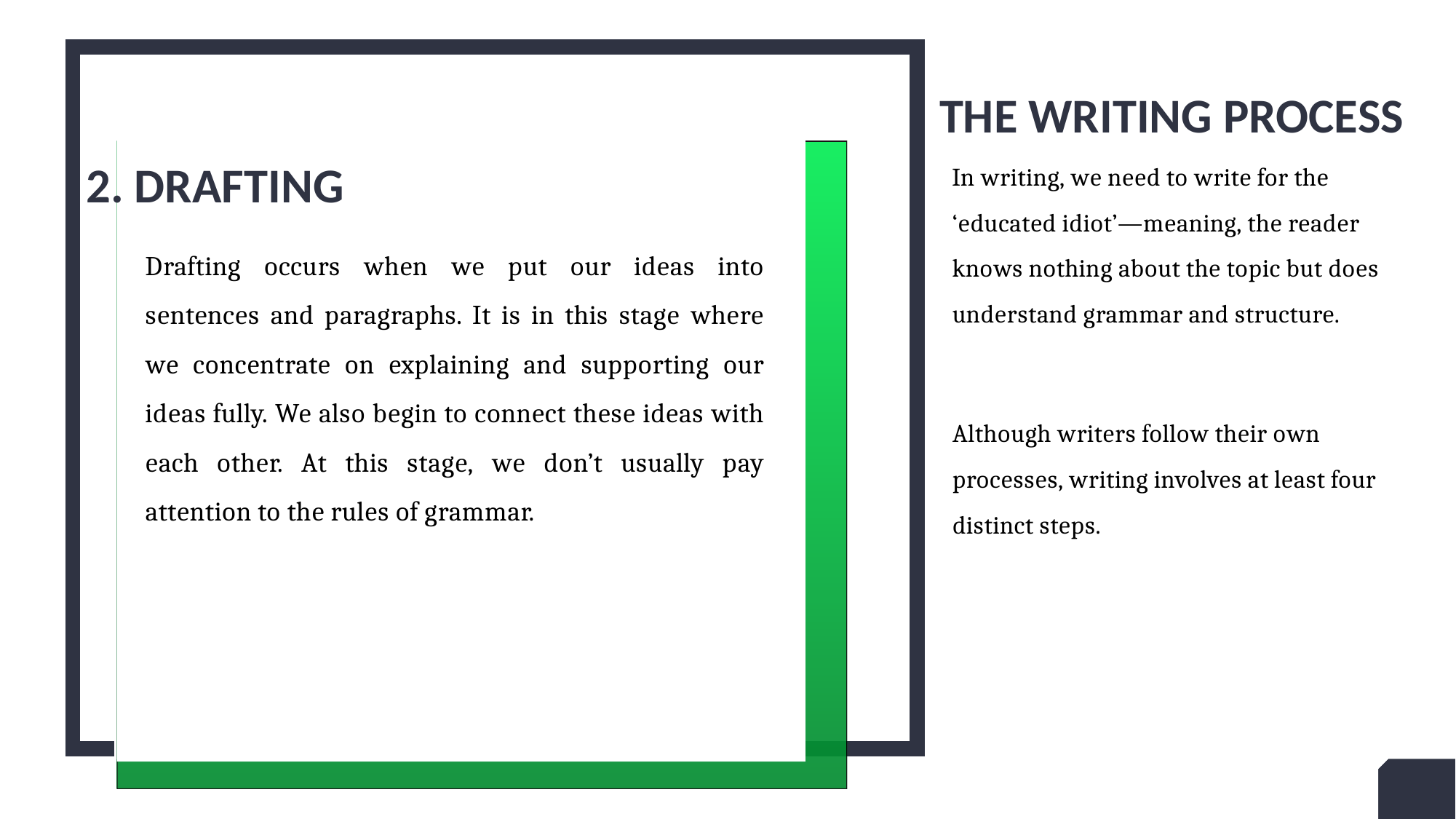

# The writing process

In writing, we need to write for the ‘educated idiot’—meaning, the reader knows nothing about the topic but does understand grammar and structure.

Although writers follow their own processes, writing involves at least four distinct steps.
2

+

2. Drafting
Drafting occurs when we put our ideas into sentences and paragraphs. It is in this stage where we concentrate on explaining and supporting our ideas fully. We also begin to connect these ideas with each other. At this stage, we don’t usually pay attention to the rules of grammar.

24